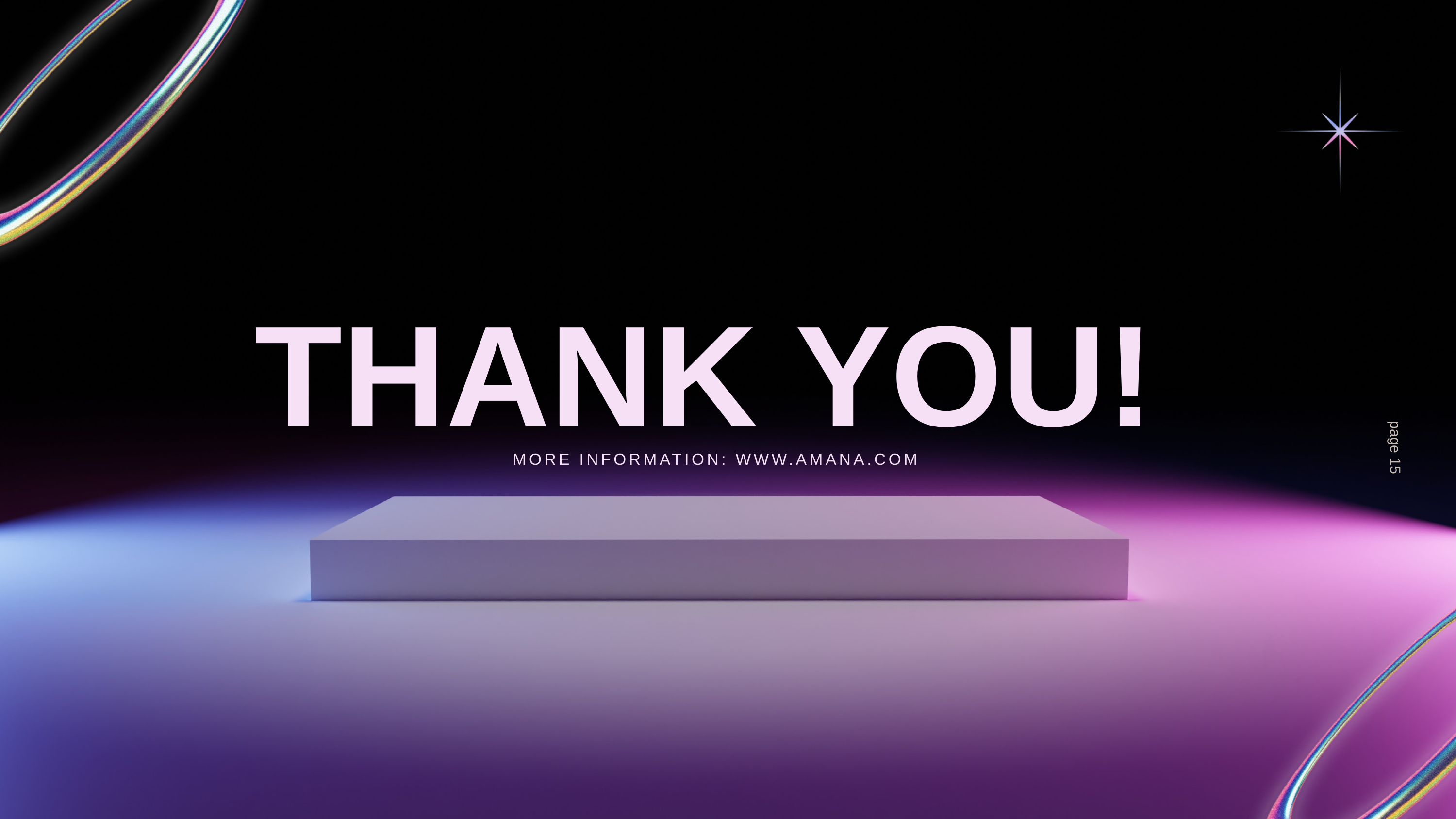

THANK YOU!
page 15
MORE INFORMATION: WWW.AMANA.COM